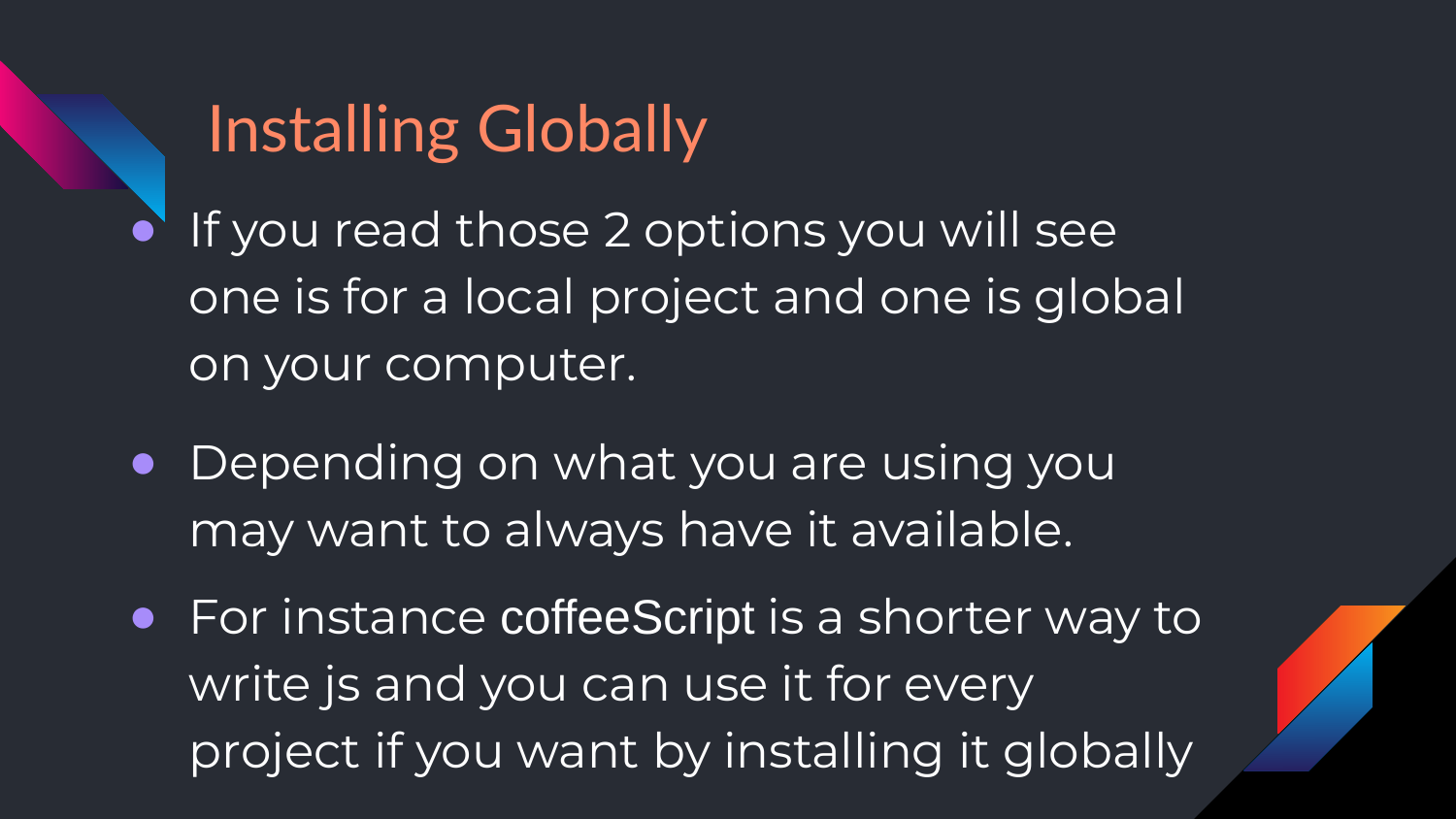

# Installing Globally
If you read those 2 options you will see one is for a local project and one is global on your computer.
Depending on what you are using you may want to always have it available.
For instance coffeeScript is a shorter way to write js and you can use it for every project if you want by installing it globally